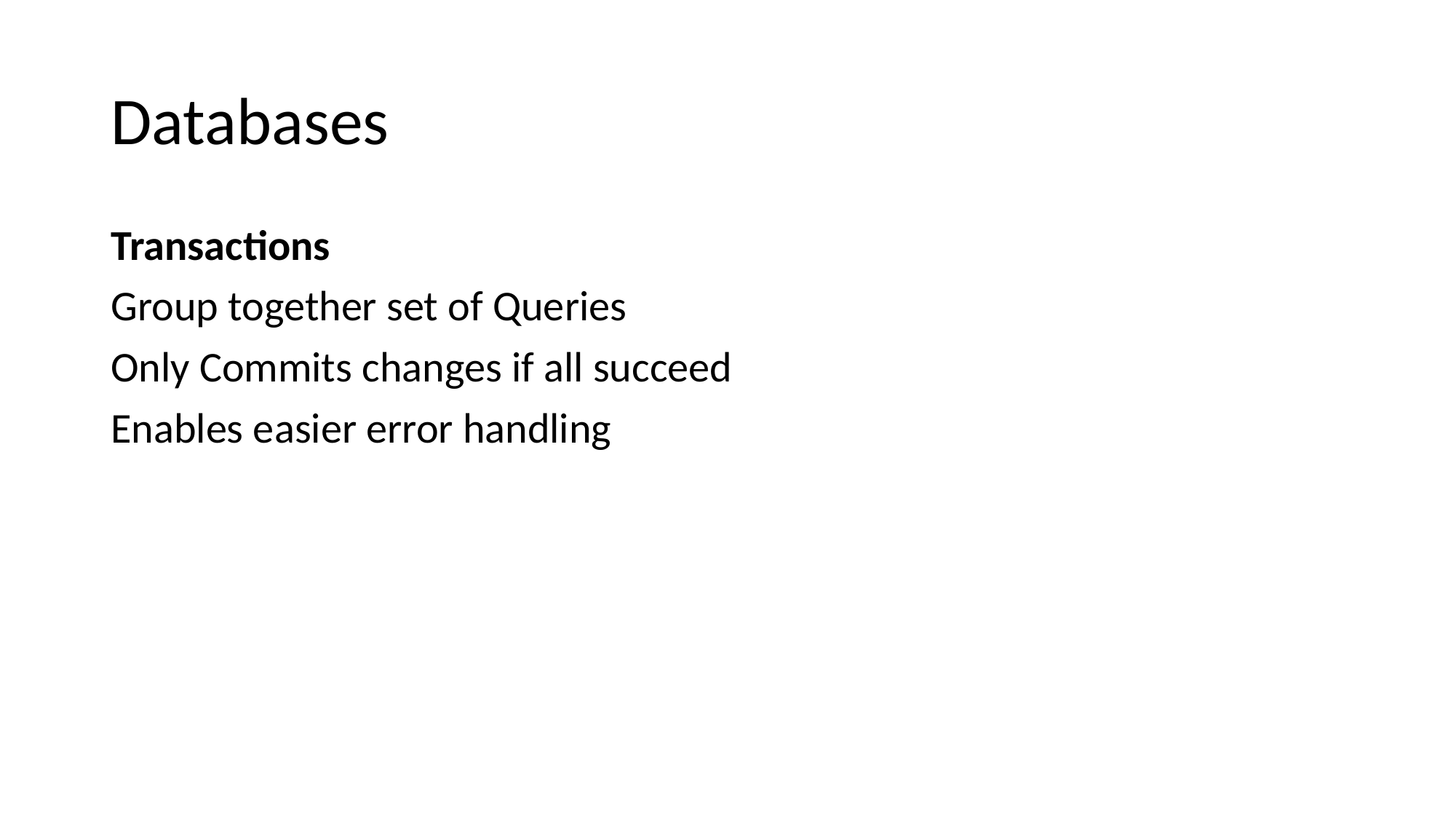

# Databases
Transactions
Group together set of Queries
Only Commits changes if all succeed
Enables easier error handling